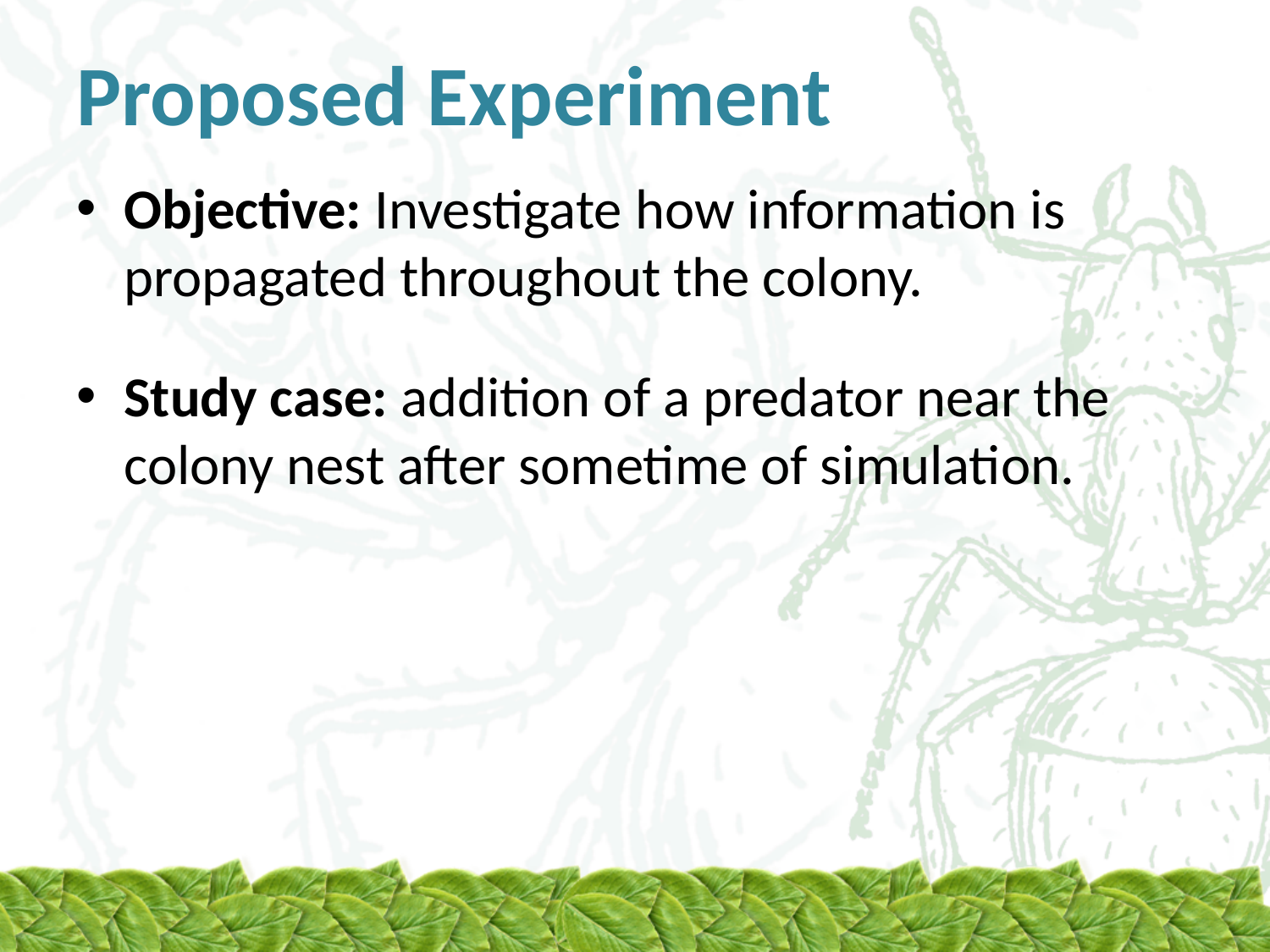

# Proposed Experiment
Objective: Investigate how information is propagated throughout the colony.
Study case: addition of a predator near the colony nest after sometime of simulation.